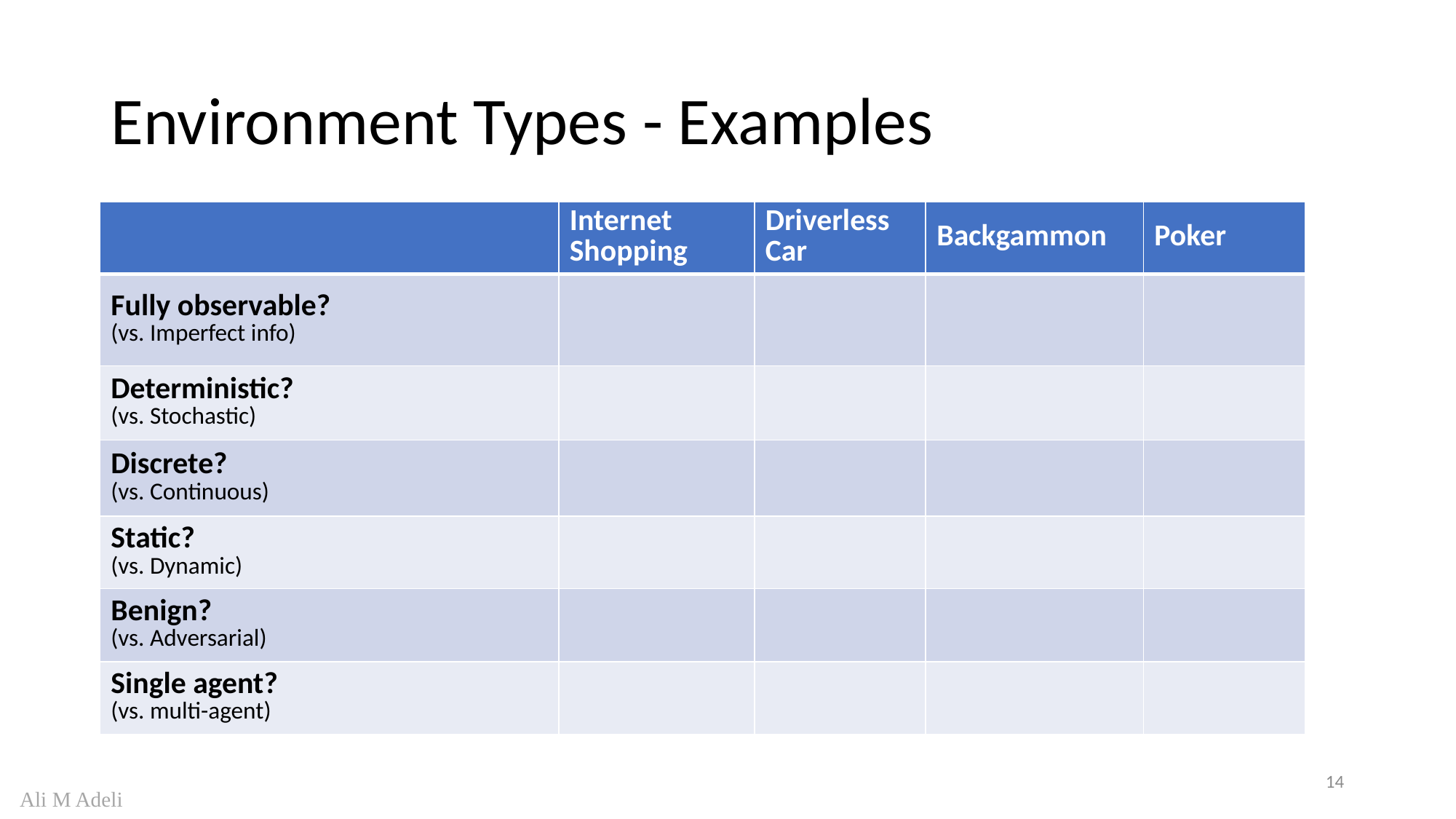

# Environment Types - Examples
|  | Internet Shopping | Driverless Car | Backgammon | Poker |
| --- | --- | --- | --- | --- |
| Fully observable? (vs. Imperfect info) |  |  |  |  |
| Deterministic? (vs. Stochastic) |  |  |  |  |
| Discrete? (vs. Continuous) |  |  |  |  |
| Static? (vs. Dynamic) |  |  |  |  |
| Benign? (vs. Adversarial) |  |  |  |  |
| Single agent? (vs. multi-agent) |  |  |  |  |
14